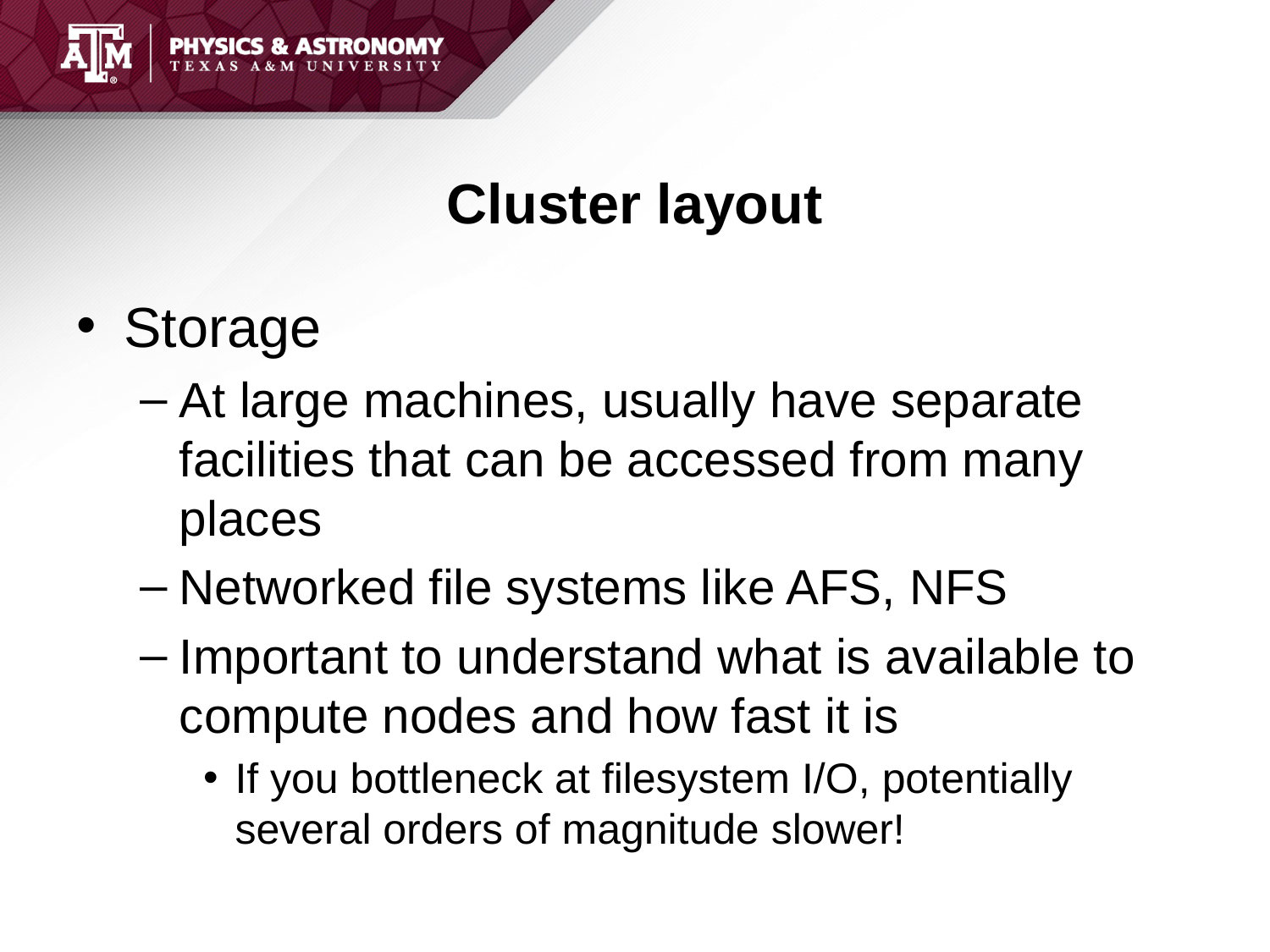

# Cluster layout
Storage
At large machines, usually have separate facilities that can be accessed from many places
Networked file systems like AFS, NFS
Important to understand what is available to compute nodes and how fast it is
If you bottleneck at filesystem I/O, potentially several orders of magnitude slower!